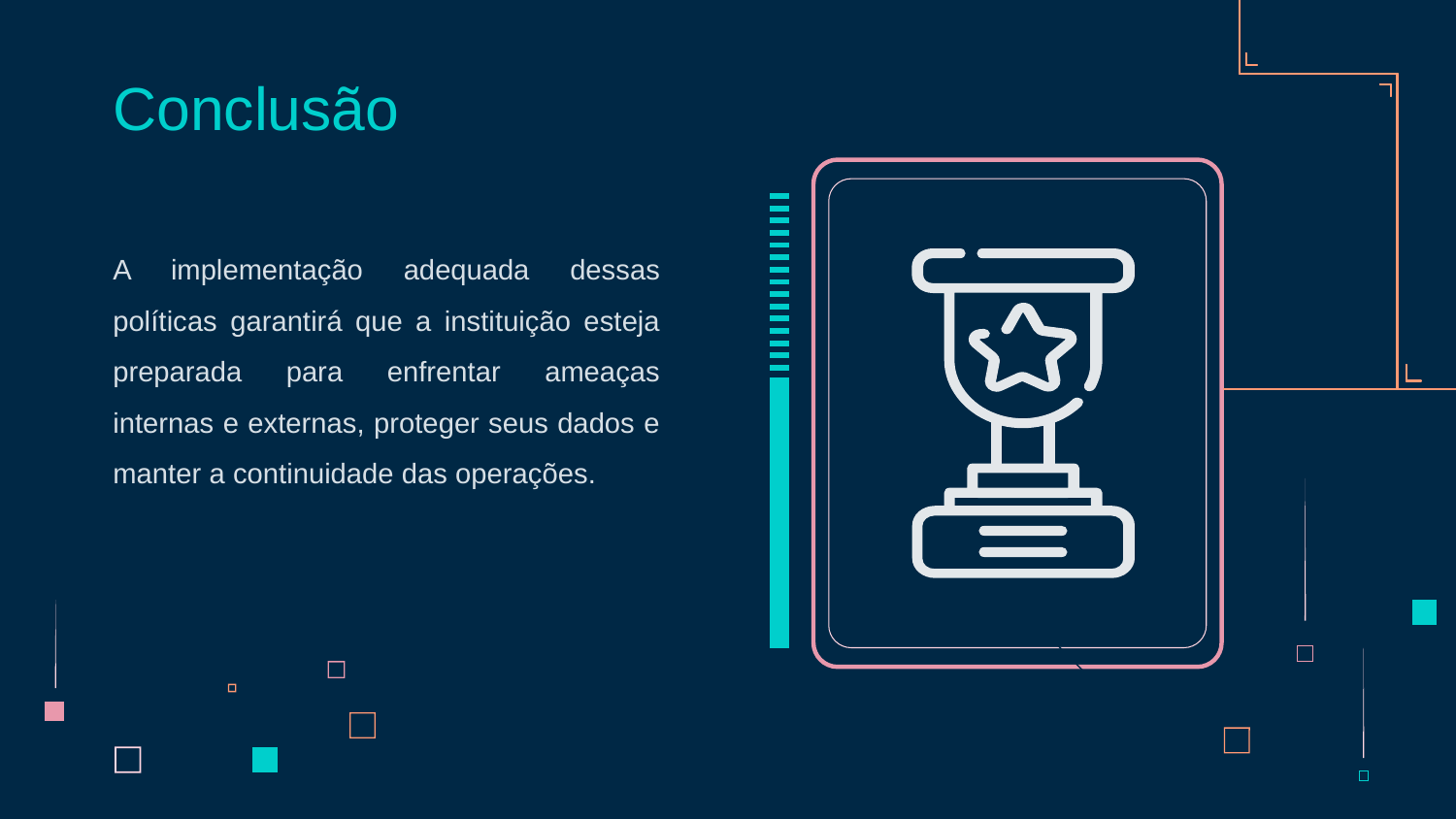

# Conclusão

A implementação adequada dessas políticas garantirá que a instituição esteja preparada para enfrentar ameaças internas e externas, proteger seus dados e manter a continuidade das operações.